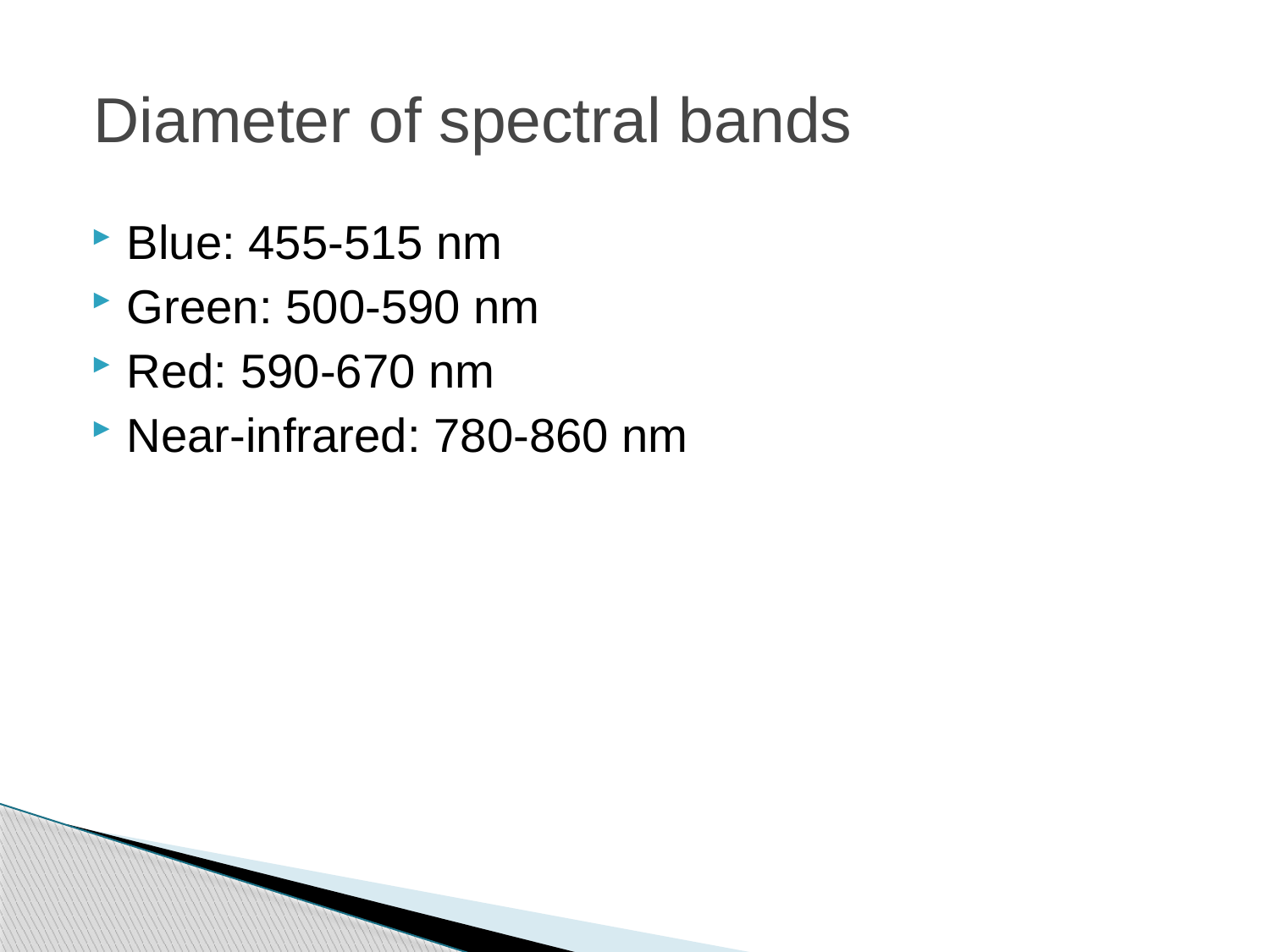

# Diameter of spectral bands
Blue: 455-515 nm
Green: 500-590 nm
Red: 590-670 nm
Near-infrared: 780-860 nm